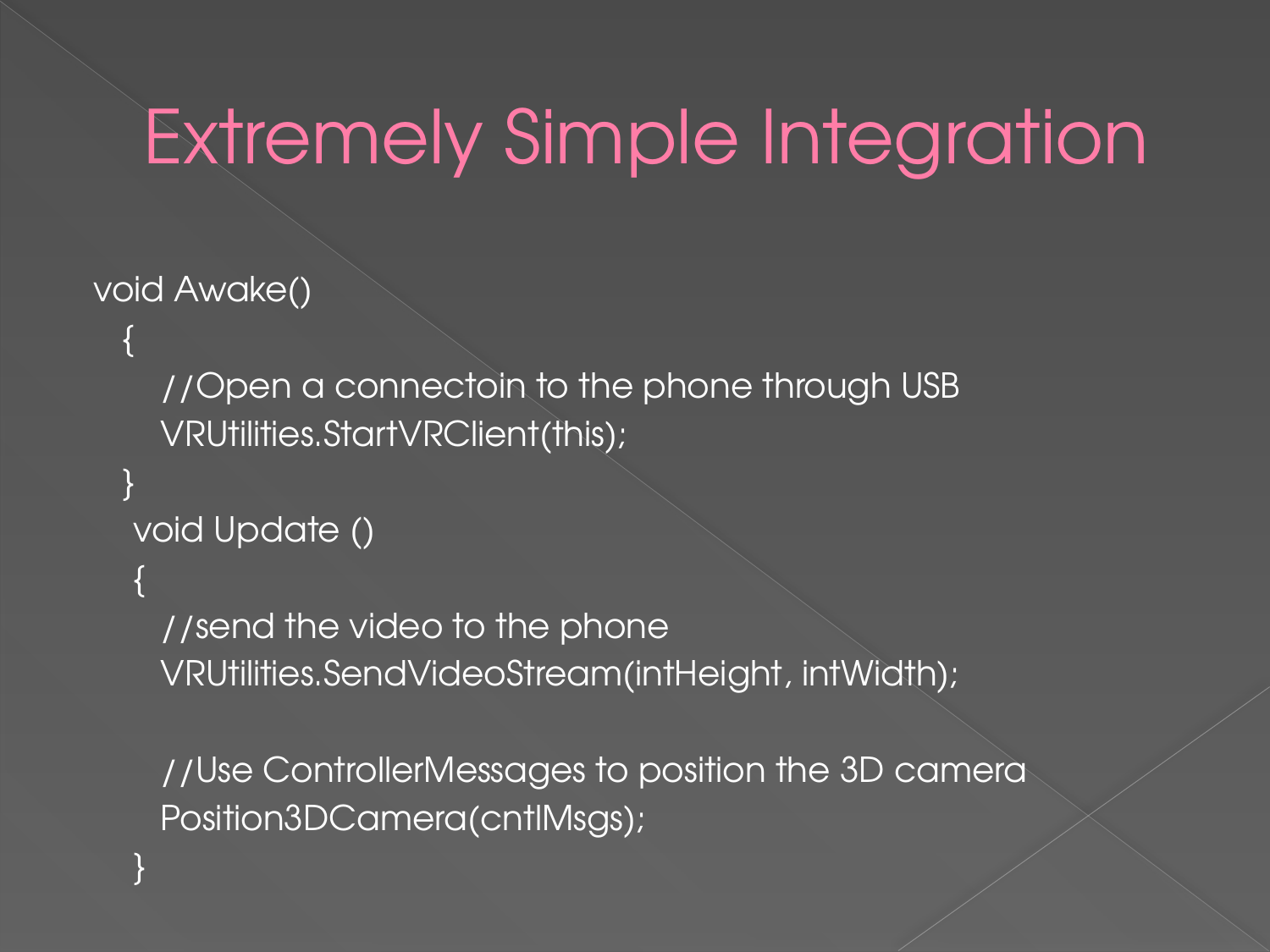

# Extremely Simple Integration
 void Awake()
    {
        //Open a connectoin to the phone through USB
        VRUtilities.StartVRClient(this);
    }
	void Update ()
	{
        //send the video to the phone
        VRUtilities.SendVideoStream(intHeight, intWidth);

        //Use ControllerMessages to position the 3D camera
        Position3DCamera(cntlMsgs);
	}